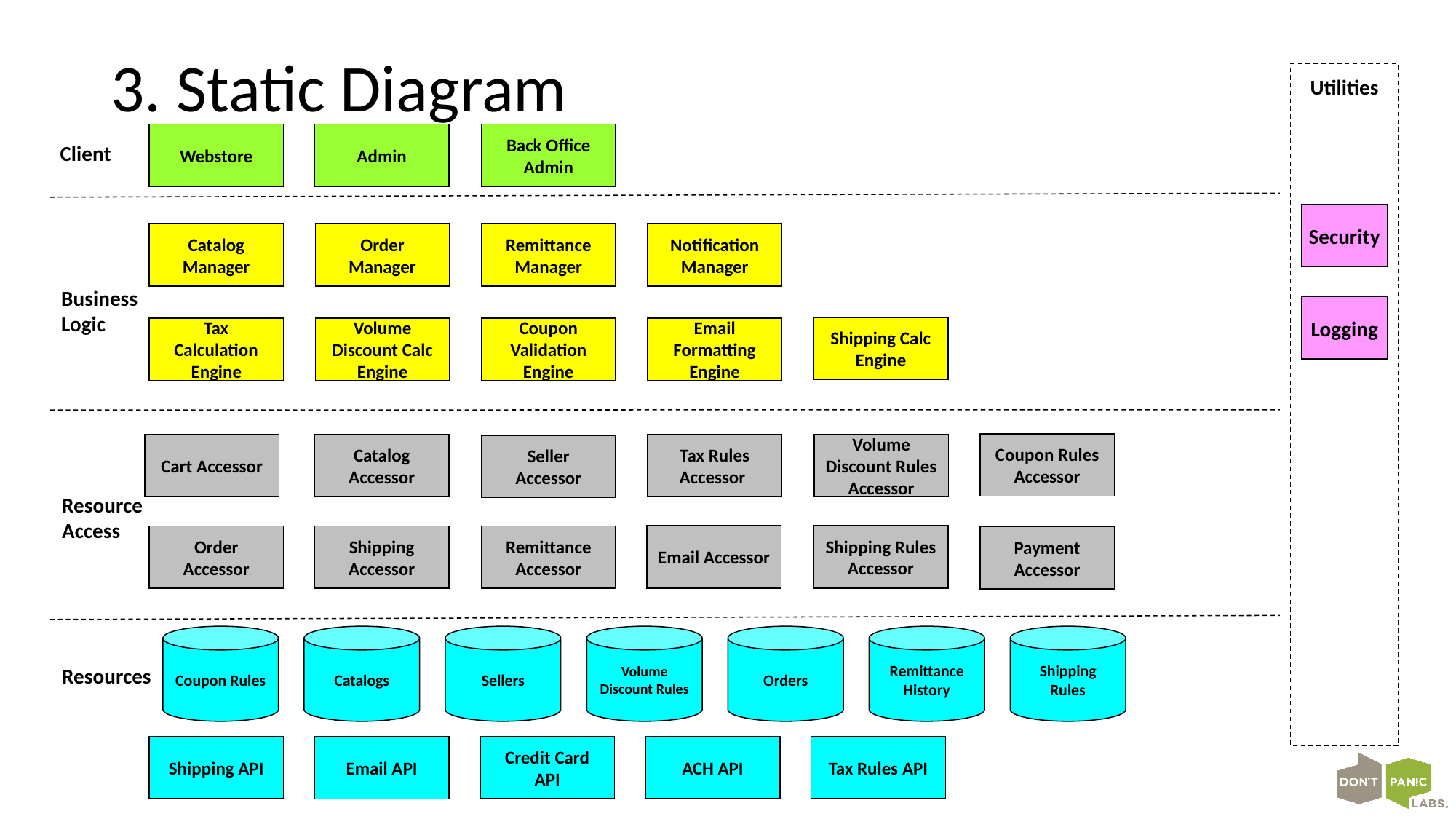

# 3. Static Diagram
Utilities

Webstore
Admin
Back Office
Admin
Client

Security
Catalog Manager
Order Manager
Remittance Manager
Notification Manager
Business
Logic
Logging
Shipping Calc Engine
Tax Calculation Engine
Volume Discount Calc Engine
Coupon Validation Engine
Email Formatting Engine

Coupon Rules Accessor
Volume Discount Rules Accessor
Tax Rules Accessor
Cart Accessor
Catalog Accessor
Seller Accessor
Resource
Access
Email Accessor
Shipping Rules Accessor
Remittance Accessor
Shipping Accessor
Order Accessor
Payment Accessor

Shipping Rules
Remittance History
Volume Discount Rules
Orders
Coupon Rules
Catalogs
Sellers
Resources
Tax Rules API
Shipping API
Credit Card API
ACH API
Email API